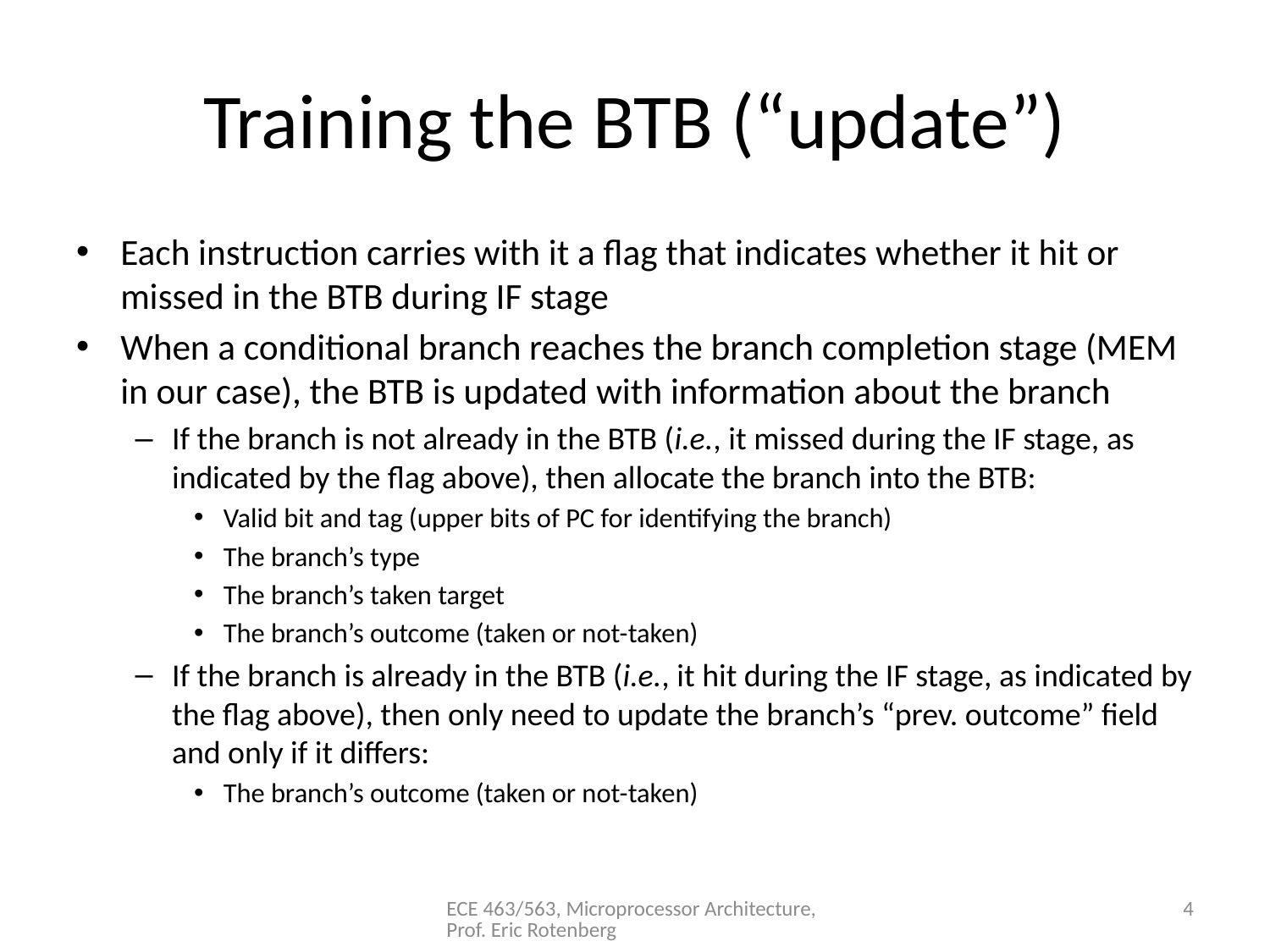

# Training the BTB (“update”)
Each instruction carries with it a flag that indicates whether it hit or missed in the BTB during IF stage
When a conditional branch reaches the branch completion stage (MEM in our case), the BTB is updated with information about the branch
If the branch is not already in the BTB (i.e., it missed during the IF stage, as indicated by the flag above), then allocate the branch into the BTB:
Valid bit and tag (upper bits of PC for identifying the branch)
The branch’s type
The branch’s taken target
The branch’s outcome (taken or not-taken)
If the branch is already in the BTB (i.e., it hit during the IF stage, as indicated by the flag above), then only need to update the branch’s “prev. outcome” field and only if it differs:
The branch’s outcome (taken or not-taken)
ECE 463/563, Microprocessor Architecture, Prof. Eric Rotenberg
4